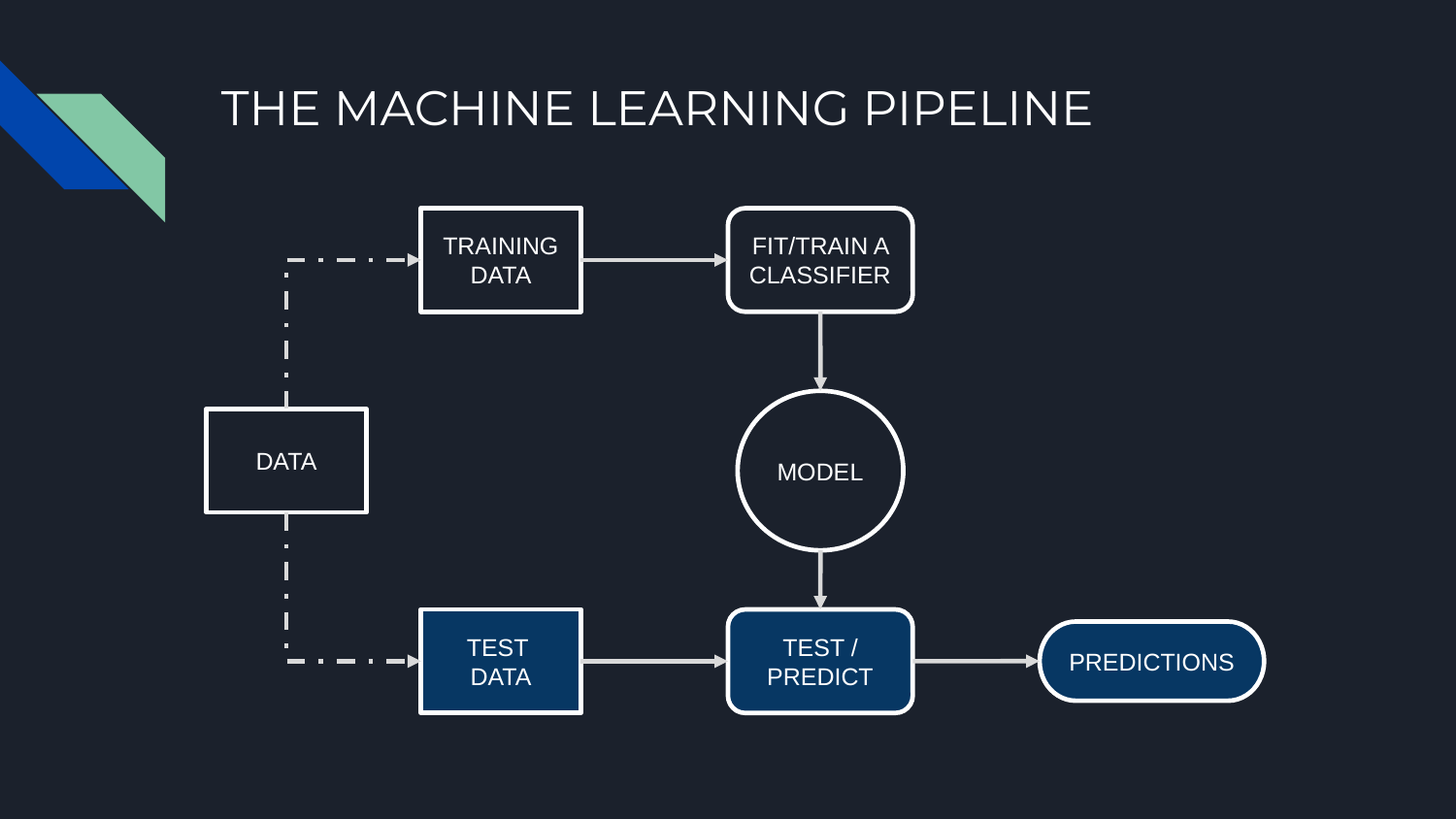

# THE MACHINE LEARNING PIPELINE

TRAINING DATA
FIT/TRAIN A CLASSIFIER
MODEL
DATA
TEST
DATA
TEST / PREDICT
PREDICTIONS